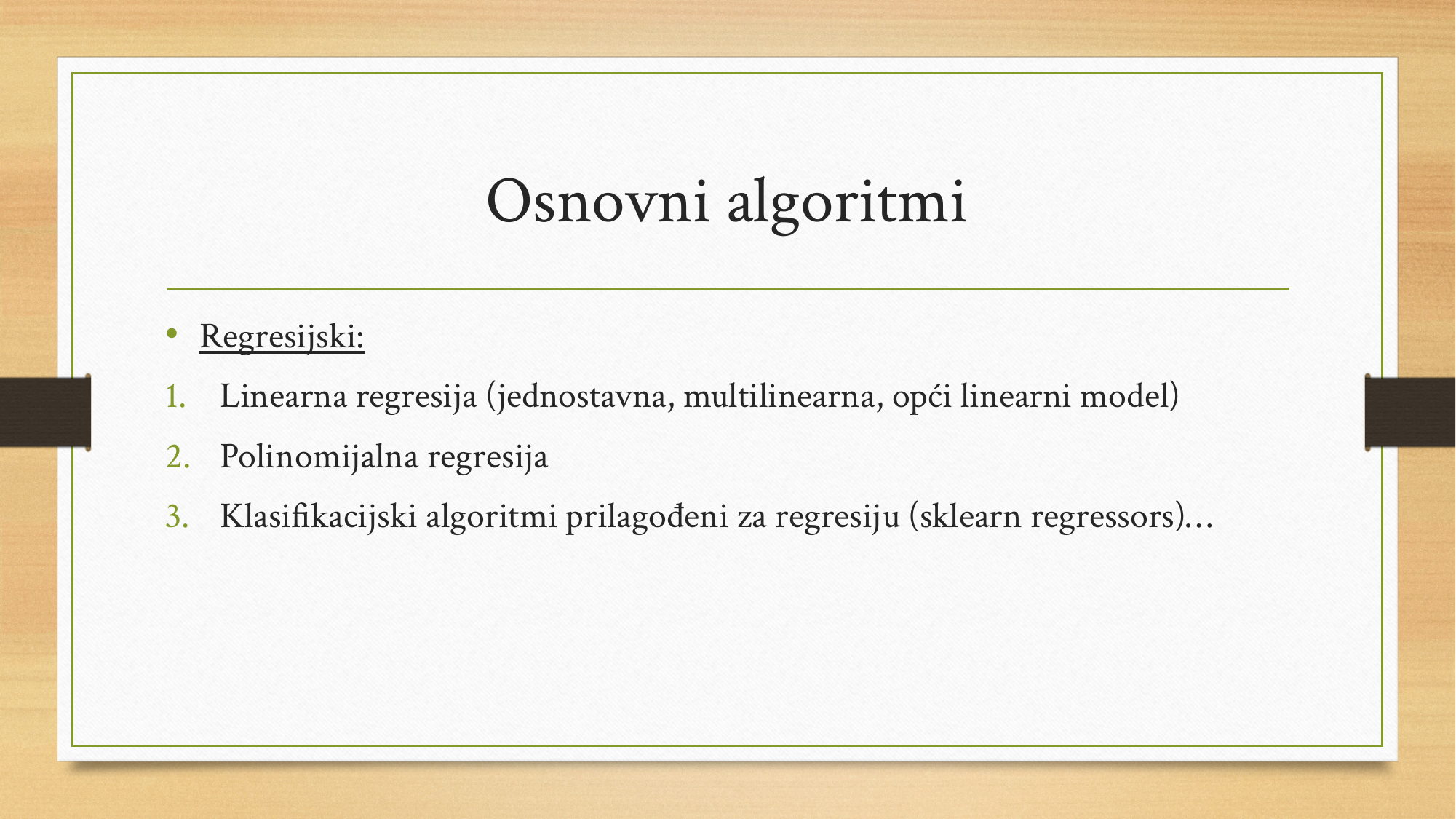

# Osnovni algoritmi
Regresijski:
Linearna regresija (jednostavna, multilinearna, opći linearni model)
Polinomijalna regresija
Klasifikacijski algoritmi prilagođeni za regresiju (sklearn regressors)…